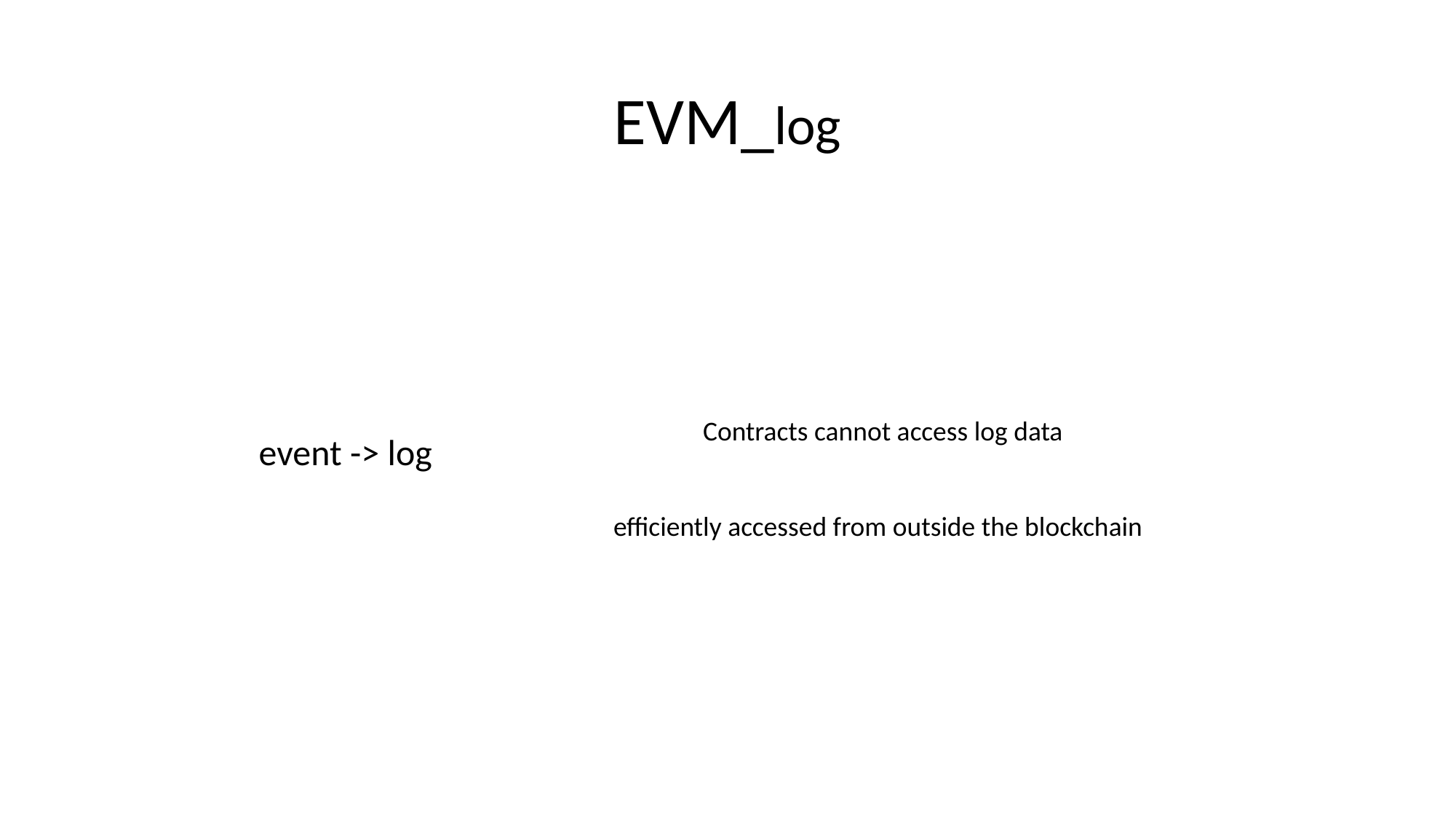

# EVM_log
 Contracts cannot access log data
event -> log
efficiently accessed from outside the blockchain